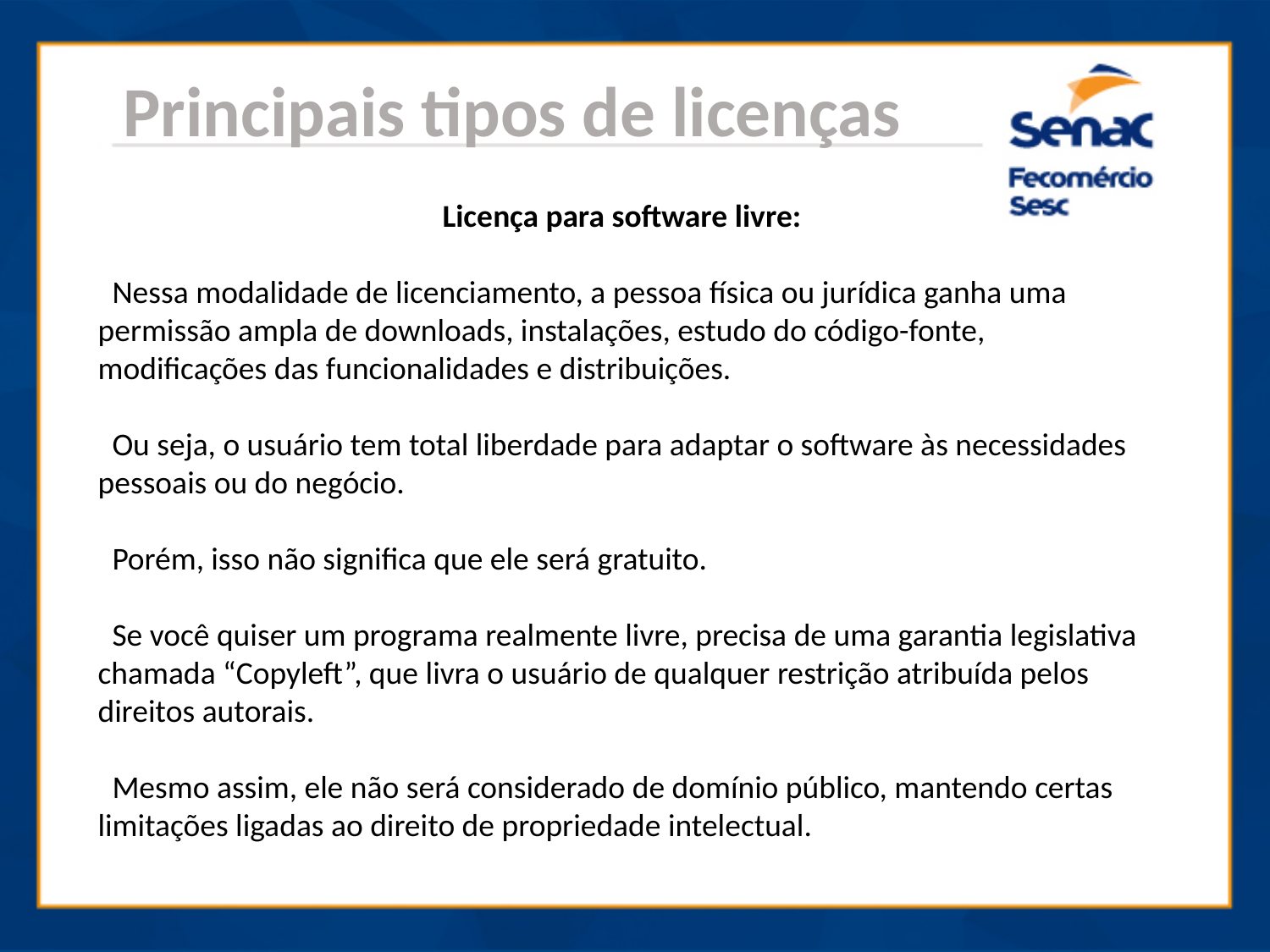

Principais tipos de licenças
Licença para software livre:

  Nessa modalidade de licenciamento, a pessoa física ou jurídica ganha uma permissão ampla de downloads, instalações, estudo do código-fonte, modificações das funcionalidades e distribuições.

  Ou seja, o usuário tem total liberdade para adaptar o software às necessidades pessoais ou do negócio.

  Porém, isso não significa que ele será gratuito.

  Se você quiser um programa realmente livre, precisa de uma garantia legislativa chamada “Copyleft”, que livra o usuário de qualquer restrição atribuída pelos direitos autorais.

  Mesmo assim, ele não será considerado de domínio público, mantendo certas limitações ligadas ao direito de propriedade intelectual.